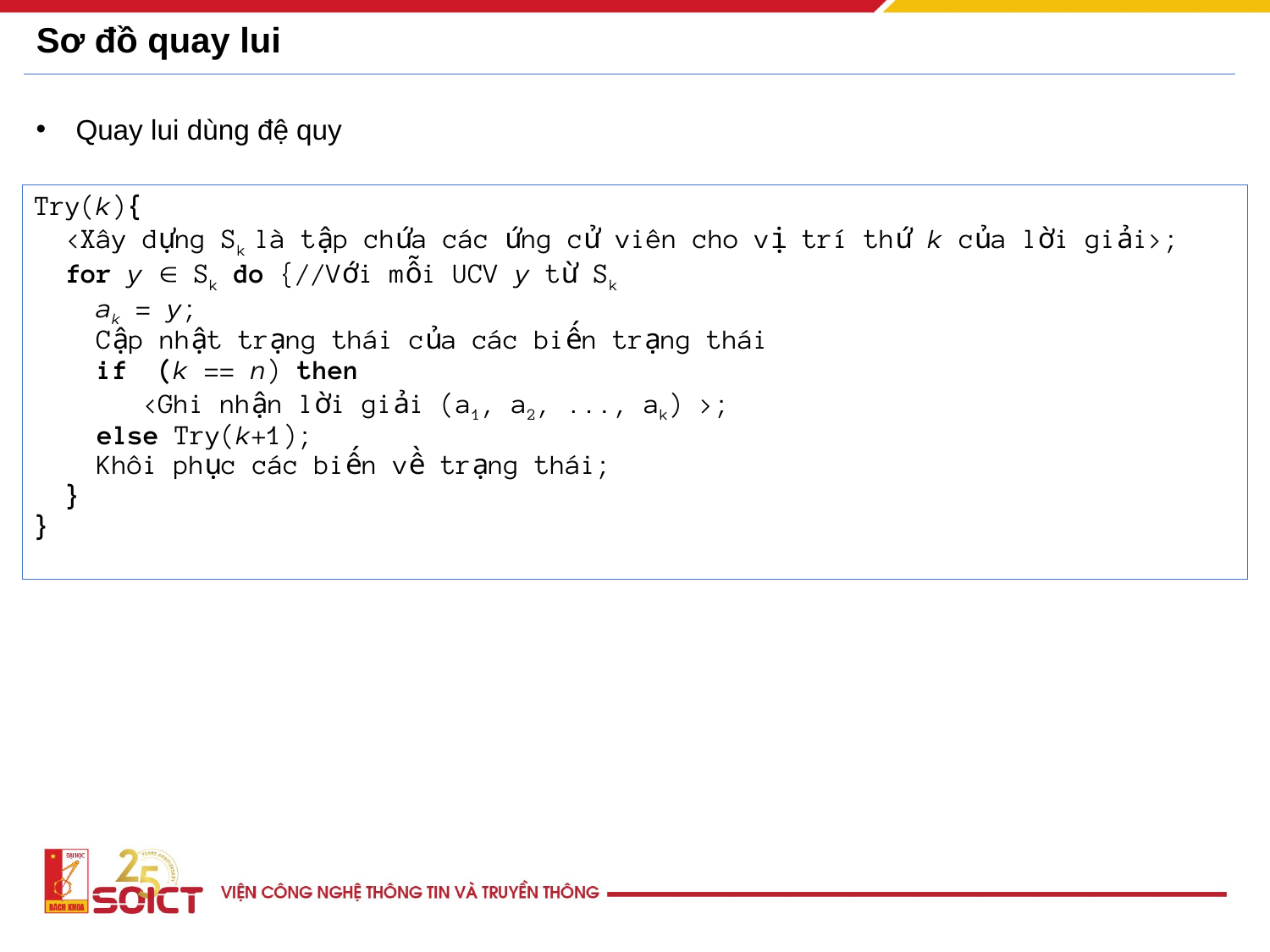

# Sơ đồ quay lui
Quay lui dùng đệ quy
Try(k){
  <Xây dựng Sk là tập chứa các ứng cử viên cho vị trí thứ k của lời giải>;
  for y ∈ Sk do {//Với mỗi UCV y từ Sk
    ak = y;
    Cập nhật trạng thái của các biến trạng thái
    if  (k == n) then
       <Ghi nhận lời giải (a1, a2, ..., ak) >;
	  else Try(k+1);
    Khôi phục các biến về trạng thái;
  }
}